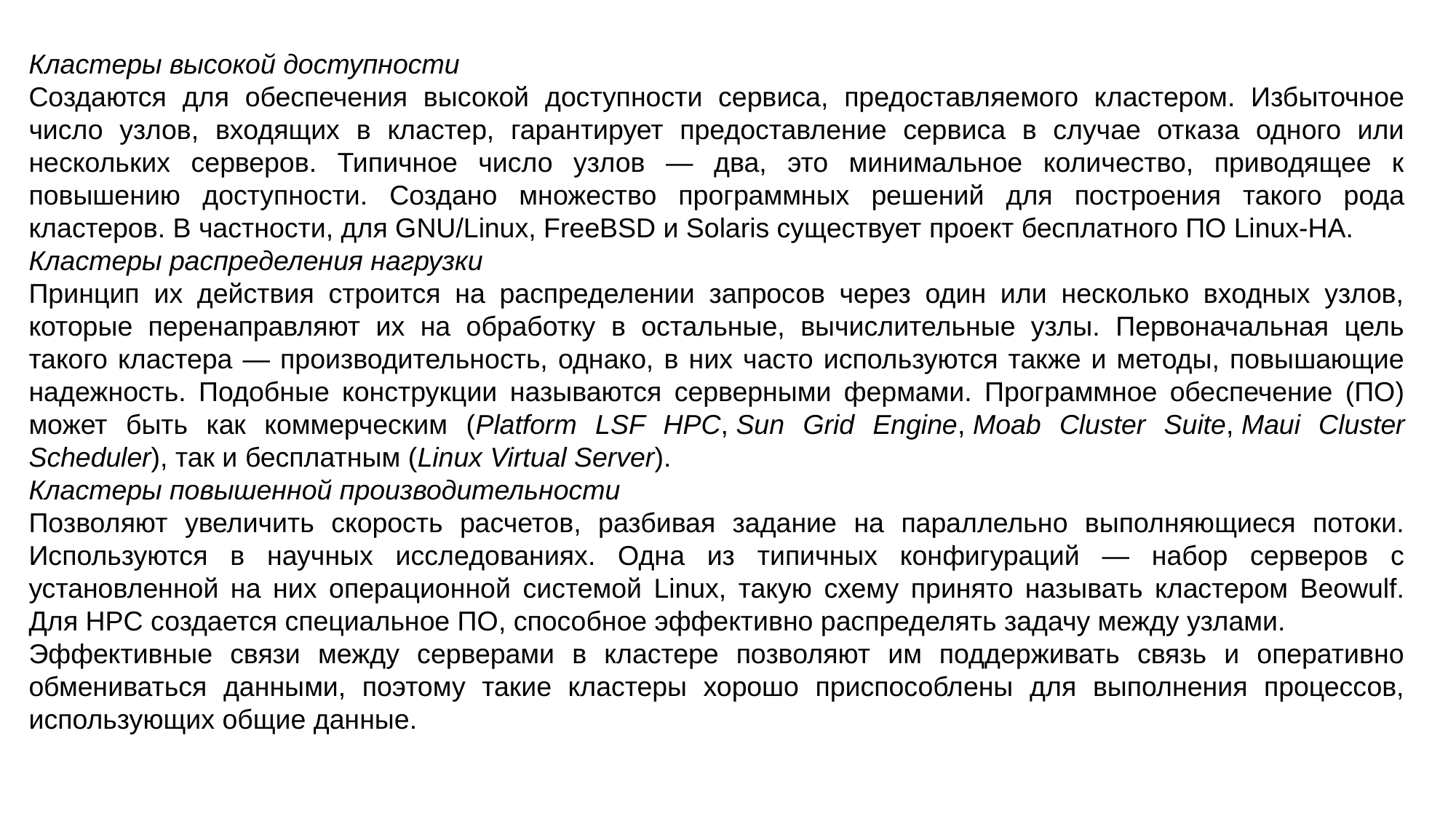

Кластеры высокой доступности
Создаются для обеспечения высокой доступности сервиса, предоставляемого кластером. Избыточное число узлов, входящих в кластер, гарантирует предоставление сервиса в случае отказа одного или нескольких серверов. Типичное число узлов — два, это минимальное количество, приводящее к повышению доступности. Создано множество программных решений для построения такого рода кластеров. В частности, для GNU/Linux, FreeBSD и Solaris существует проект бесплатного ПО Linux-HA.
Кластеры распределения нагрузки
Принцип их действия строится на распределении запросов через один или несколько входных узлов, которые перенаправляют их на обработку в остальные, вычислительные узлы. Первоначальная цель такого кластера — производительность, однако, в них часто используются также и методы, повышающие надежность. Подобные конструкции называются серверными фермами. Программное обеспечение (ПО) может быть как коммерческим (Platform LSF HPC, Sun Grid Engine, Moab Cluster Suite, Maui Cluster Scheduler), так и бесплатным (Linux Virtual Server).
Кластеры повышенной производительности
Позволяют увеличить скорость расчетов, разбивая задание на параллельно выполняющиеся потоки. Используются в научных исследованиях. Одна из типичных конфигураций — набор серверов с установленной на них операционной системой Linux, такую схему принято называть кластером Beowulf. Для HPC создается специальное ПО, способное эффективно распределять задачу между узлами.
Эффективные связи между серверами в кластере позволяют им поддерживать связь и оперативно обмениваться данными, поэтому такие кластеры хорошо приспособлены для выполнения процессов, использующих общие данные.